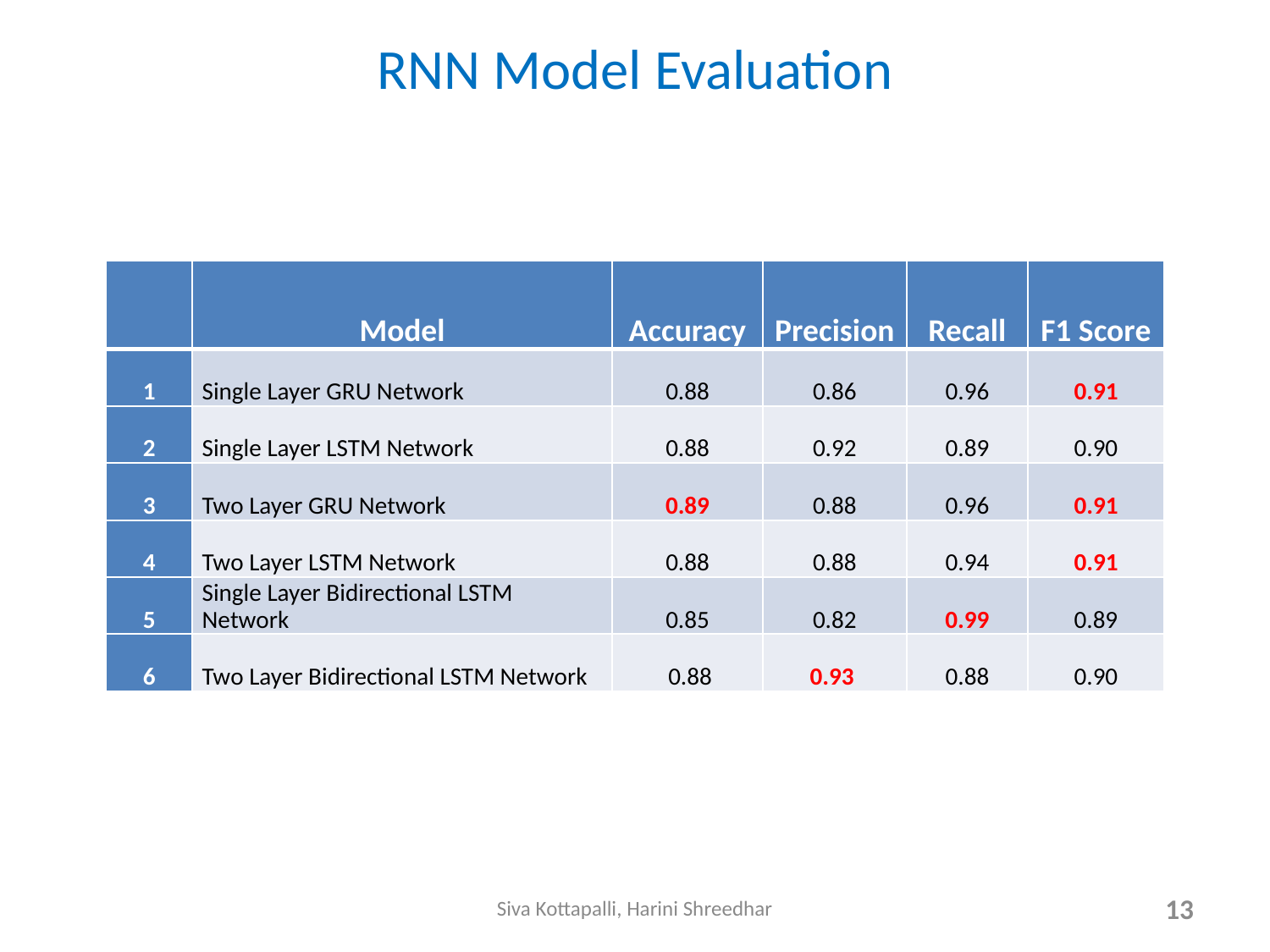

# RNN Model Evaluation

|  | Model | Accuracy | Precision | Recall | F1 Score |
| --- | --- | --- | --- | --- | --- |
| 1 | Single Layer GRU Network | 0.88 | 0.86 | 0.96 | 0.91 |
| 2 | Single Layer LSTM Network | 0.88 | 0.92 | 0.89 | 0.90 |
| 3 | Two Layer GRU Network | 0.89 | 0.88 | 0.96 | 0.91 |
| 4 | Two Layer LSTM Network | 0.88 | 0.88 | 0.94 | 0.91 |
| 5 | Single Layer Bidirectional LSTM Network | 0.85 | 0.82 | 0.99 | 0.89 |
| 6 | Two Layer Bidirectional LSTM Network | 0.88 | 0.93 | 0.88 | 0.90 |
Siva Kottapalli, Harini Shreedhar
13